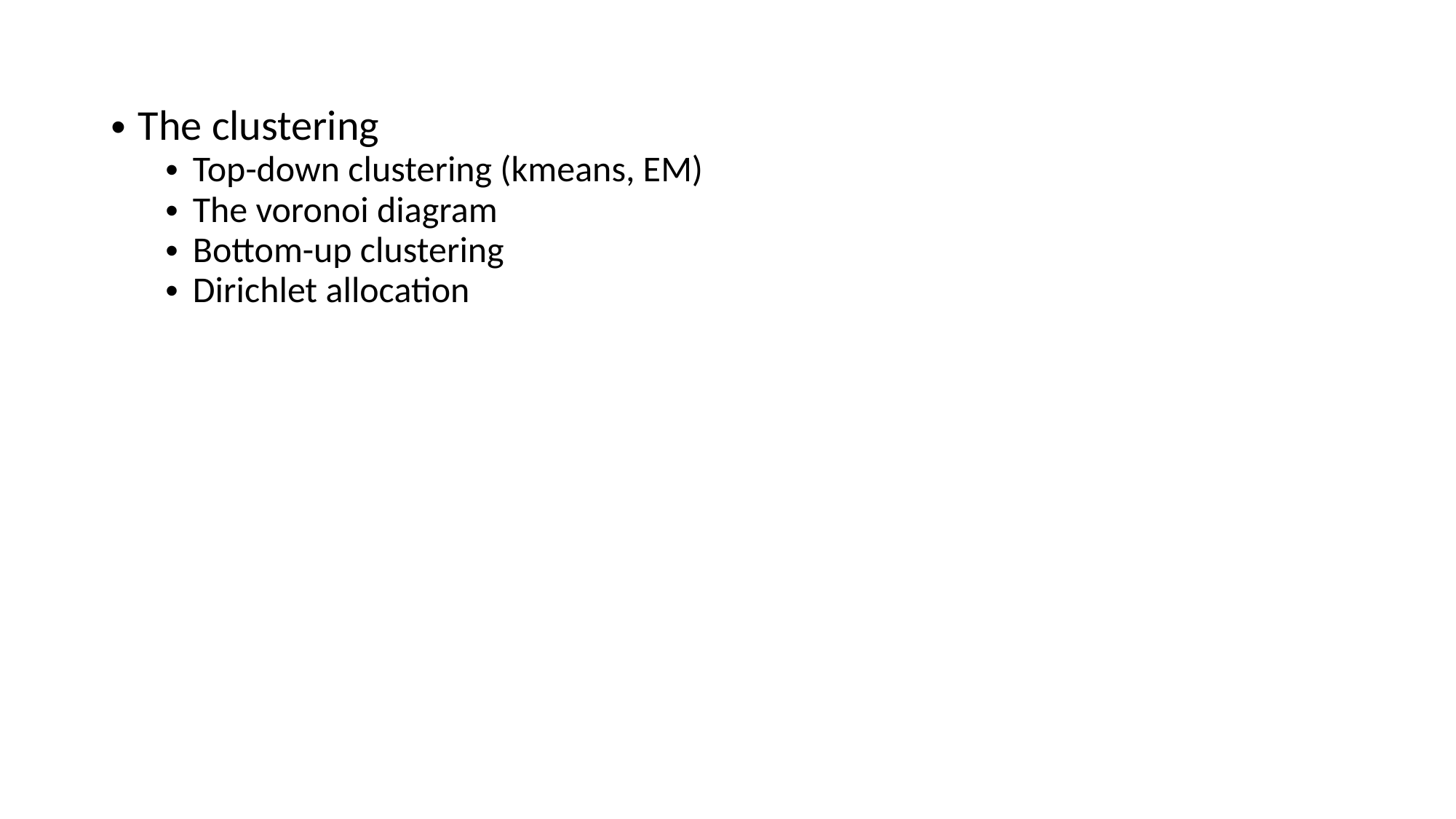

The clustering
Top-down clustering (kmeans, EM)
The voronoi diagram
Bottom-up clustering
Dirichlet allocation